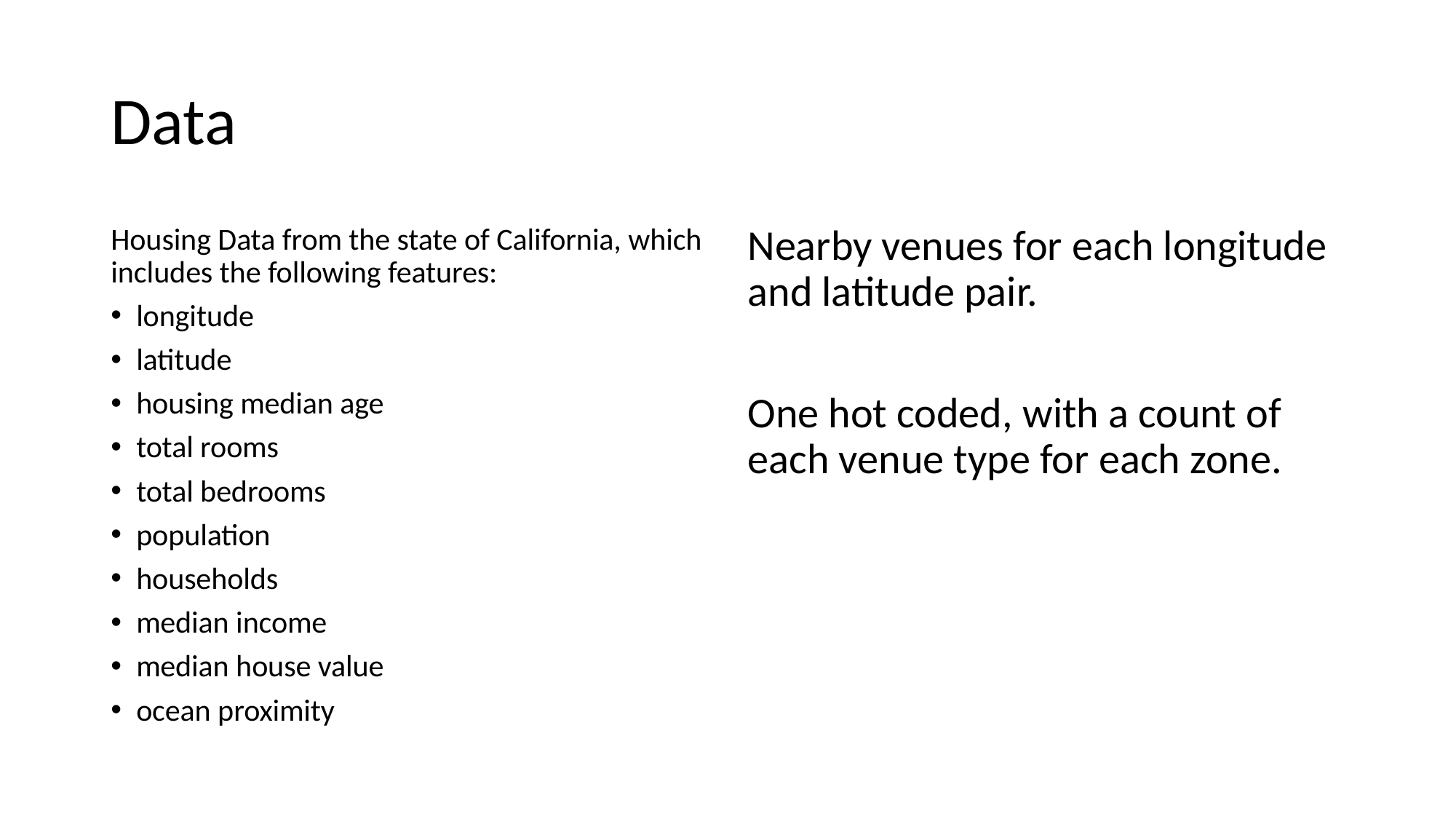

# Data
Housing Data from the state of California, which includes the following features:
longitude
latitude
housing median age
total rooms
total bedrooms
population
households
median income
median house value
ocean proximity

Nearby venues for each longitude and latitude pair.

One hot coded, with a count of each venue type for each zone.